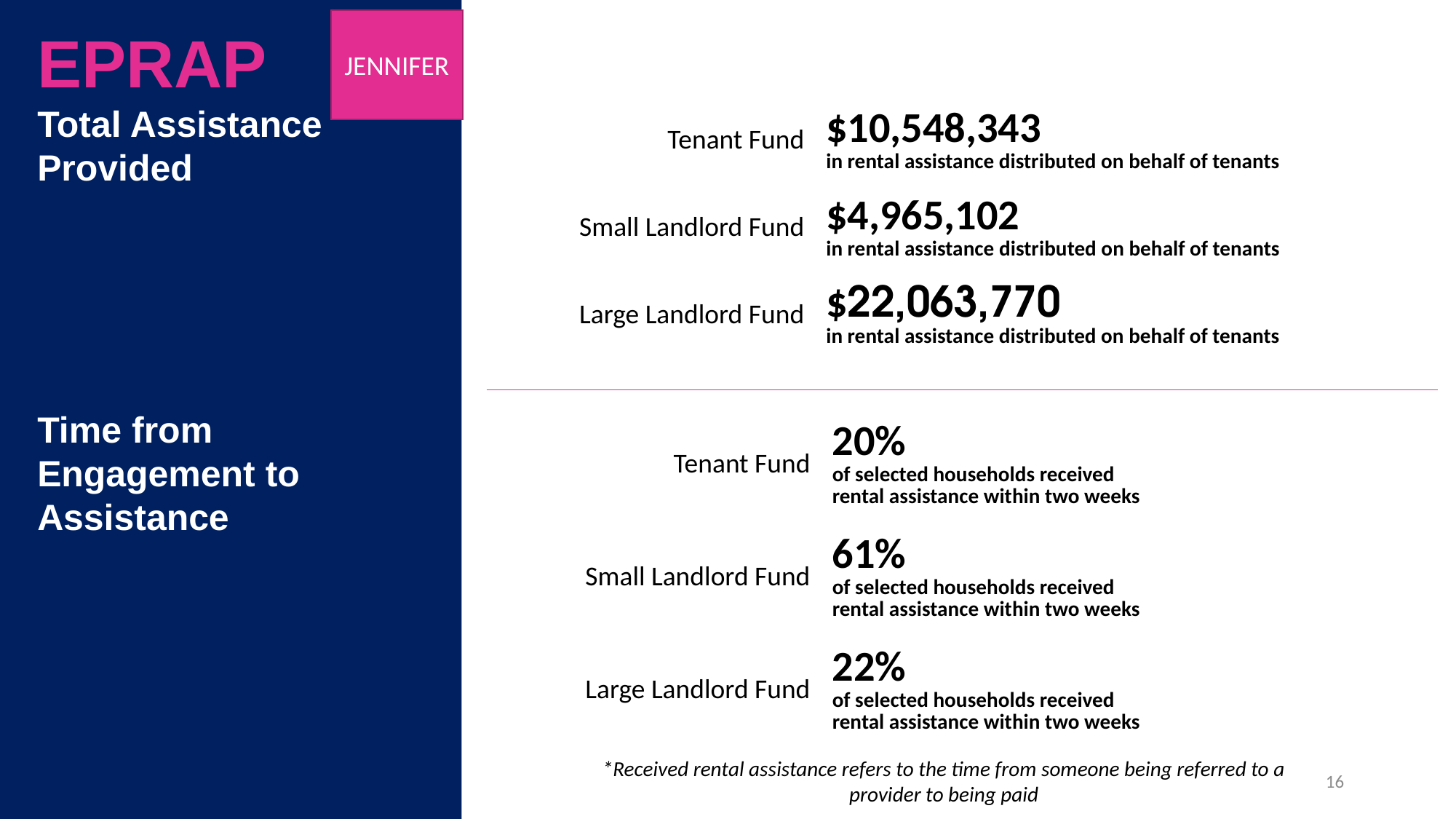

JENNIFER
EPRAP
Total Assistance Provided

Time from Engagement to Assistance
| Tenant Fund | $10,548,343 in rental assistance distributed on behalf of tenants |
| --- | --- |
| Small Landlord Fund | $4,965,102 in rental assistance distributed on behalf of tenants |
| Large Landlord Fund | $22,063,770 in rental assistance distributed on behalf of tenants |
| Tenant Fund | 20% of selected households received  rental assistance within two weeks |
| --- | --- |
| Small Landlord Fund | 61% of selected households received  rental assistance within two weeks |
| Large Landlord Fund | 22% of selected households received  rental assistance within two weeks |
*Received rental assistance refers to the time from someone being referred to a provider to being paid
16